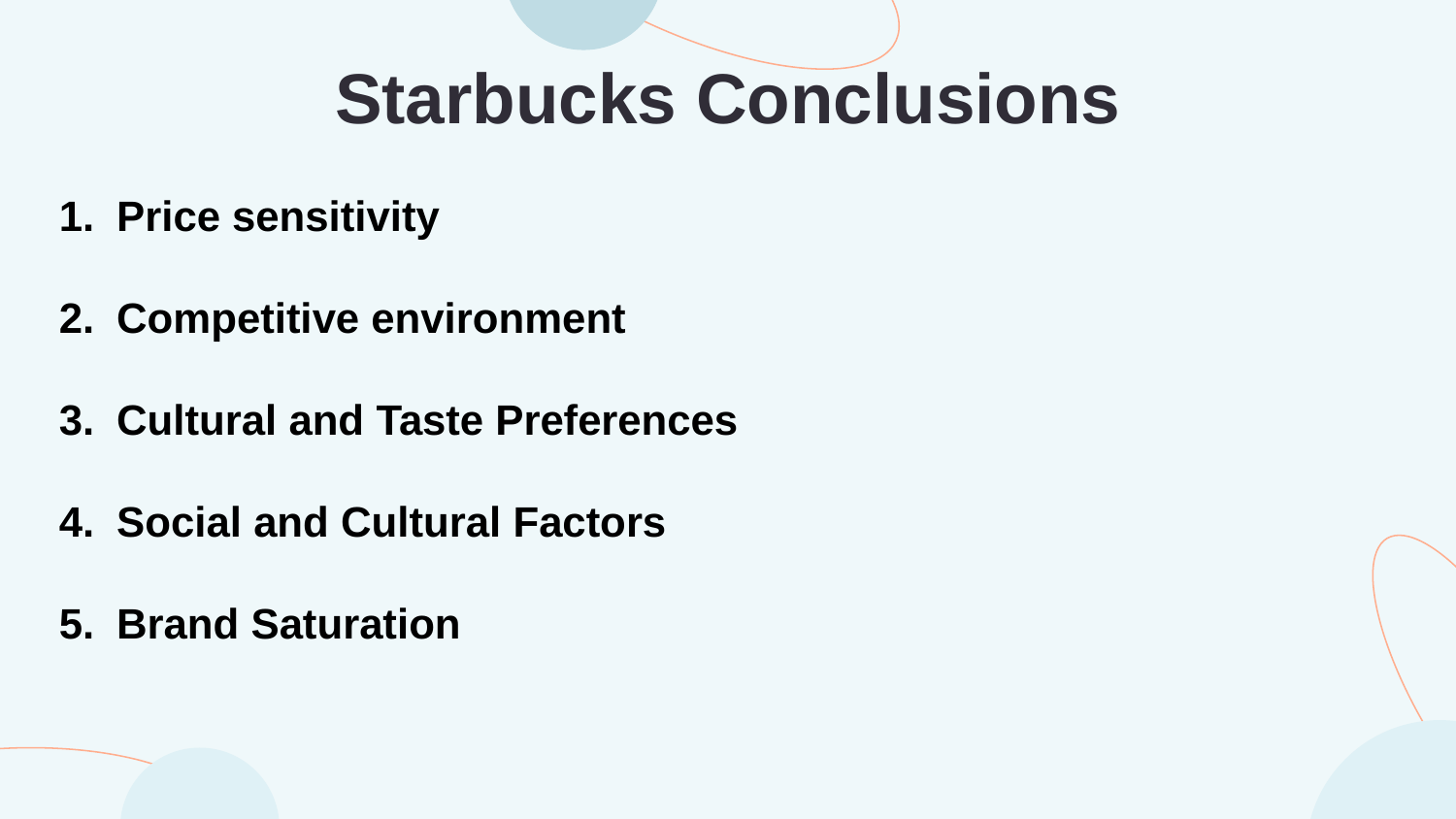

# Starbucks Conclusions
Price sensitivity

Competitive environment

Cultural and Taste Preferences

Social and Cultural Factors

Brand Saturation